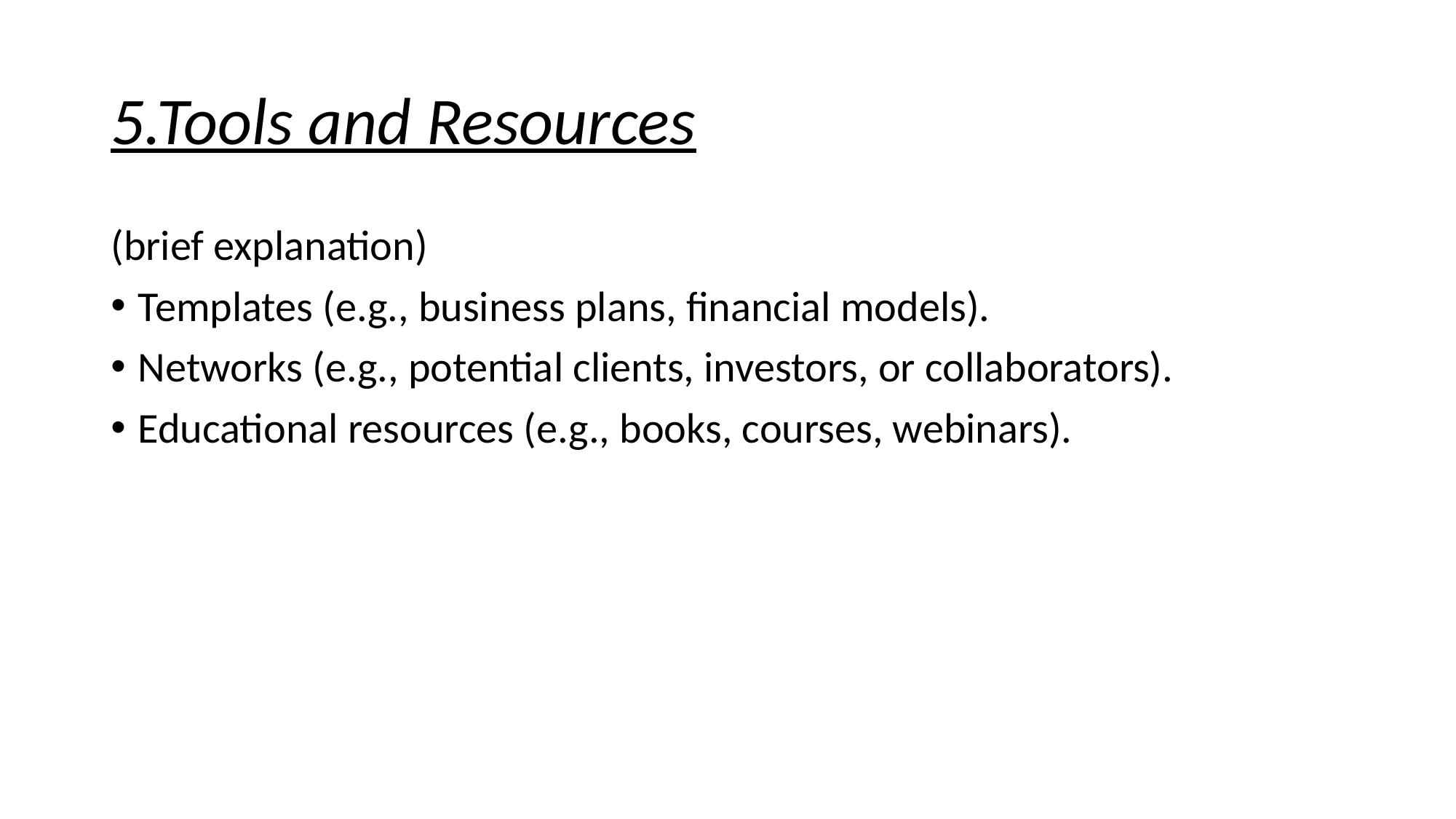

# 5.Tools and Resources
(brief explanation)
Templates (e.g., business plans, financial models).
Networks (e.g., potential clients, investors, or collaborators).
Educational resources (e.g., books, courses, webinars).